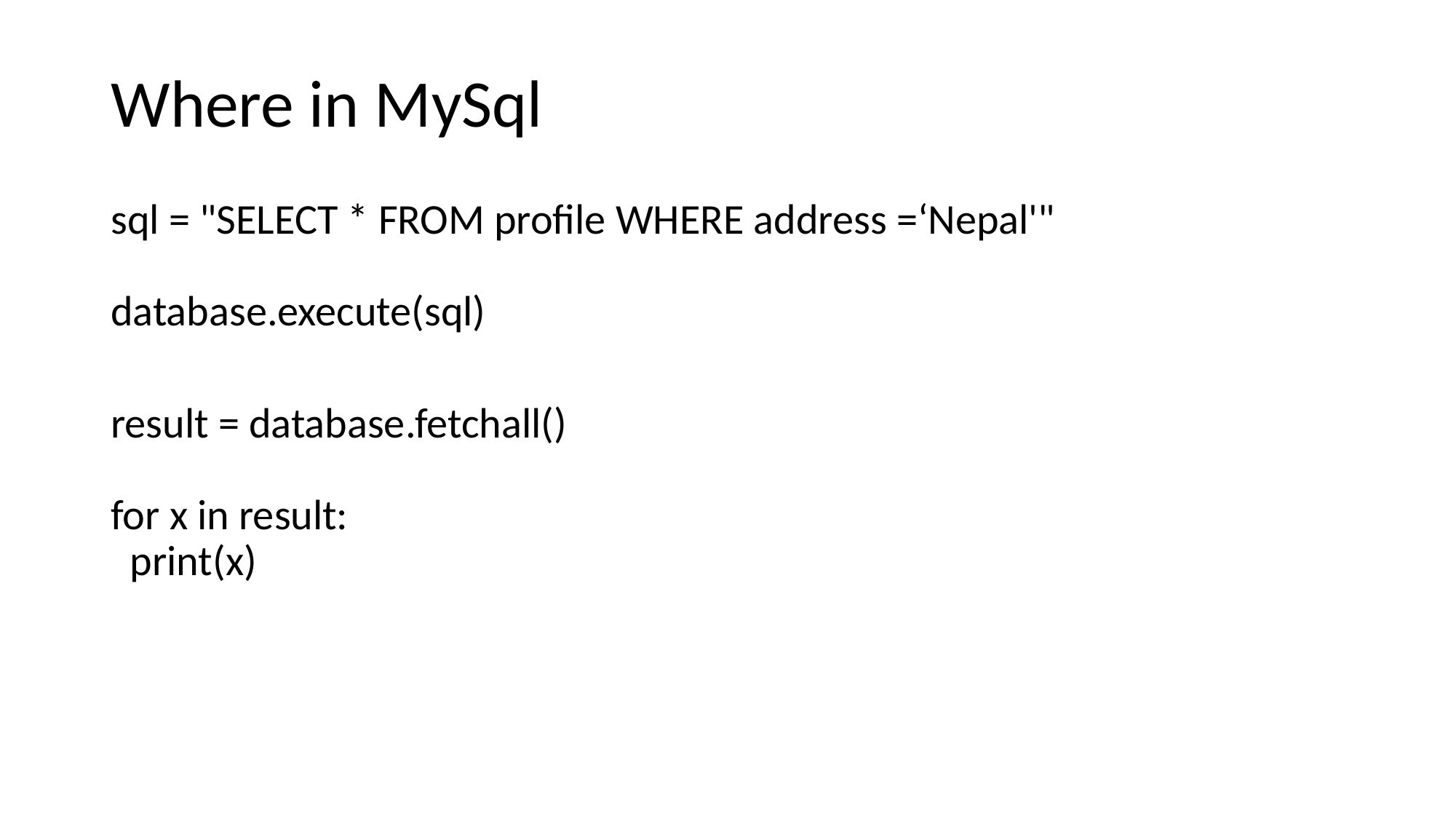

# Where in MySql
sql = "SELECT * FROM profile WHERE address =‘Nepal'"
database.execute(sql)
result = database.fetchall()
for x in result:
  print(x)